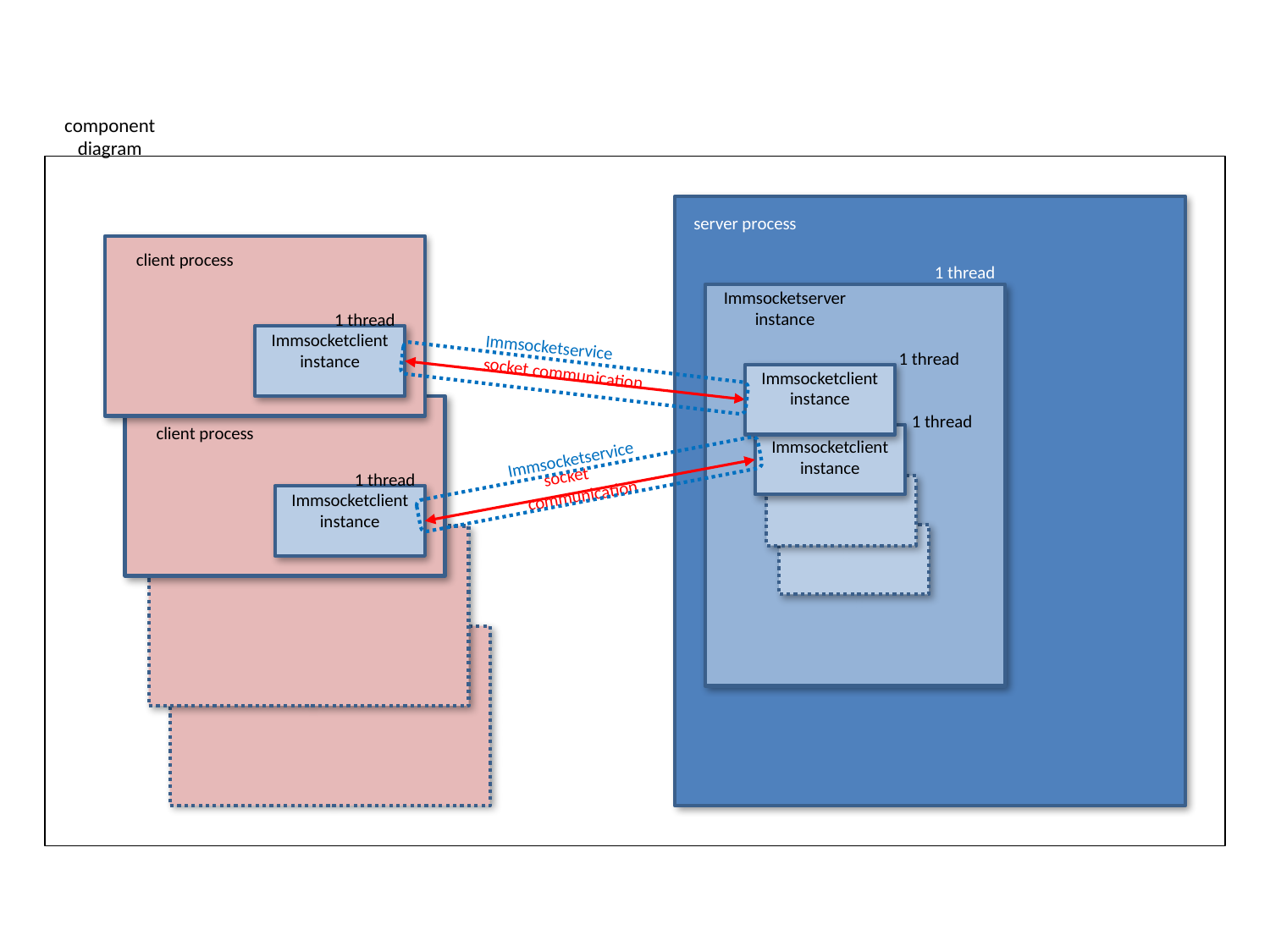

component diagram

server process

client process
1 thread
Immsocketserver
instance

1 thread

Immsocketclient
instance
Immsocketservice
1 thread
socket communication

Immsocketclient
instance

1 thread
client process

Immsocketclient
instance
Immsocketservice
1 thread

socket　communication

Immsocketclient
instance